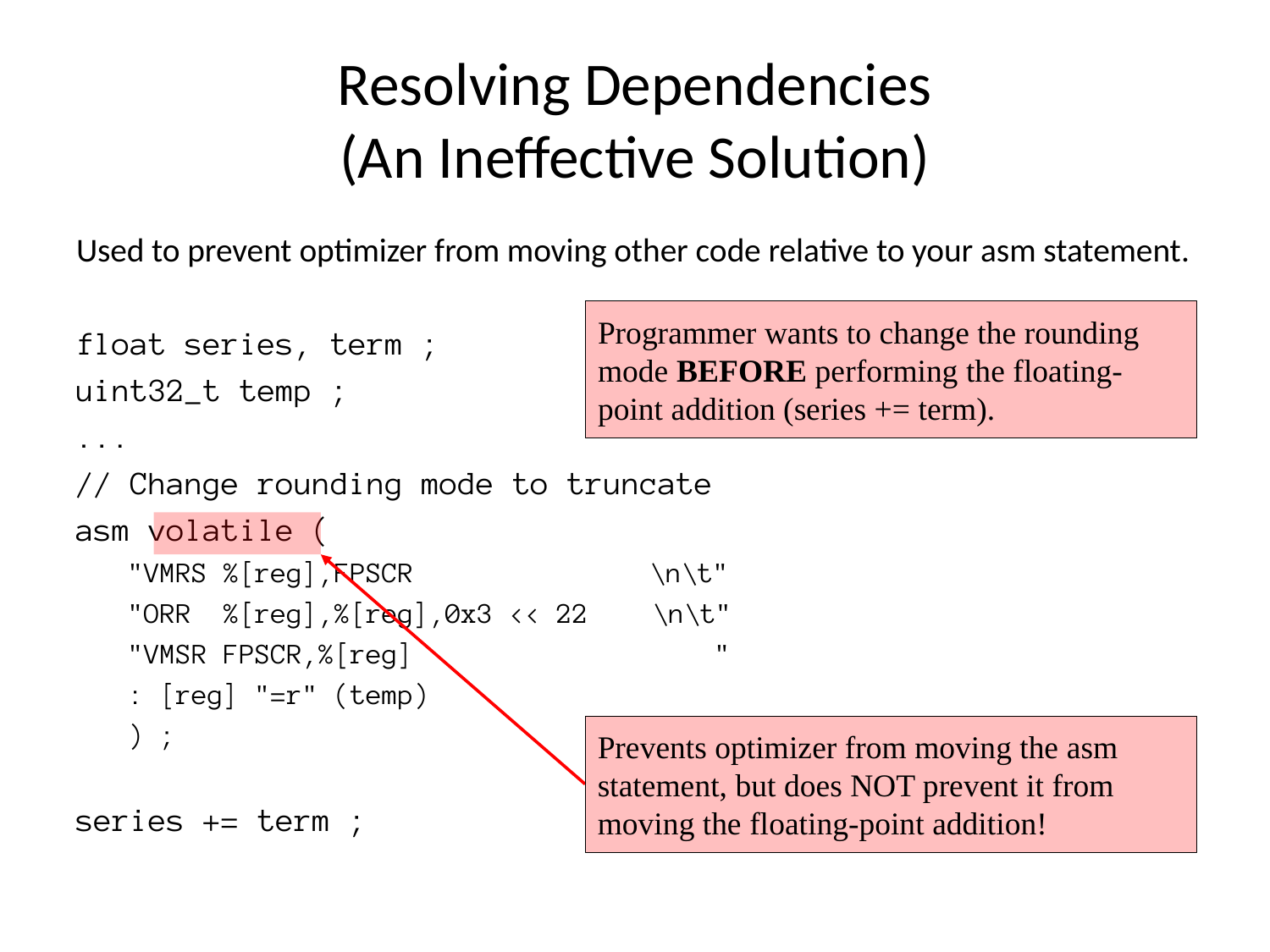

# Resolving Dependencies (An Ineffective Solution)
Used to prevent optimizer from moving other code relative to your asm statement.

float series, term ;
uint32_t temp ;
...
// Change rounding mode to truncate
asm volatile (
"VMRS %[reg],FPSCR	              \n\t"
"ORR  %[reg],%[reg],0x3 << 22	\n\t"
"VMSR FPSCR,%[reg]                   "
: [reg] "=r" (temp)
) ;

series += term ;
Programmer wants to change the rounding mode BEFORE performing the floating-point addition (series += term).

Prevents optimizer from moving the asm statement, but does NOT prevent it from moving the floating-point addition!